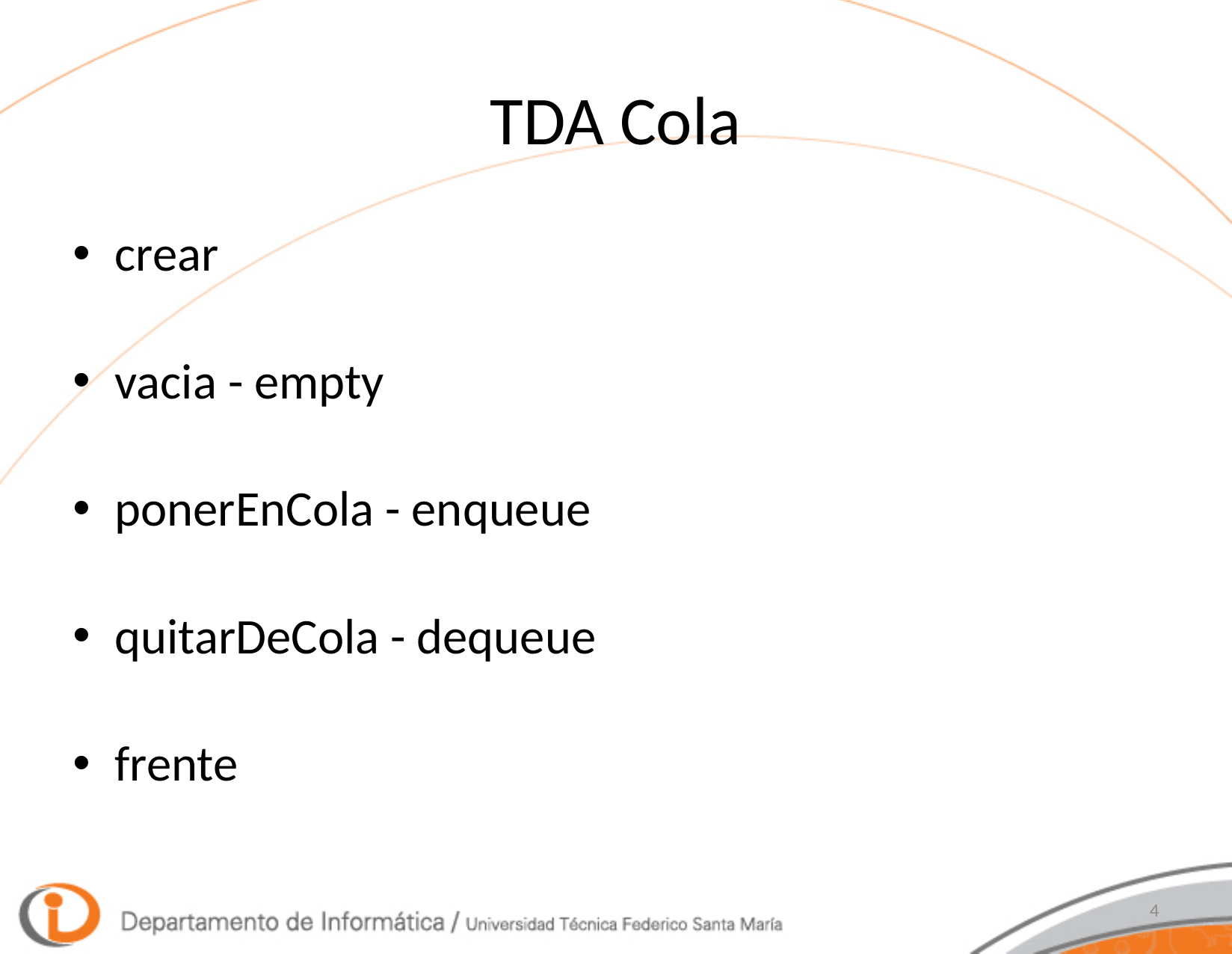

# TDA Cola
crear

vacia - empty

ponerEnCola - enqueue

quitarDeCola - dequeue

frente
4